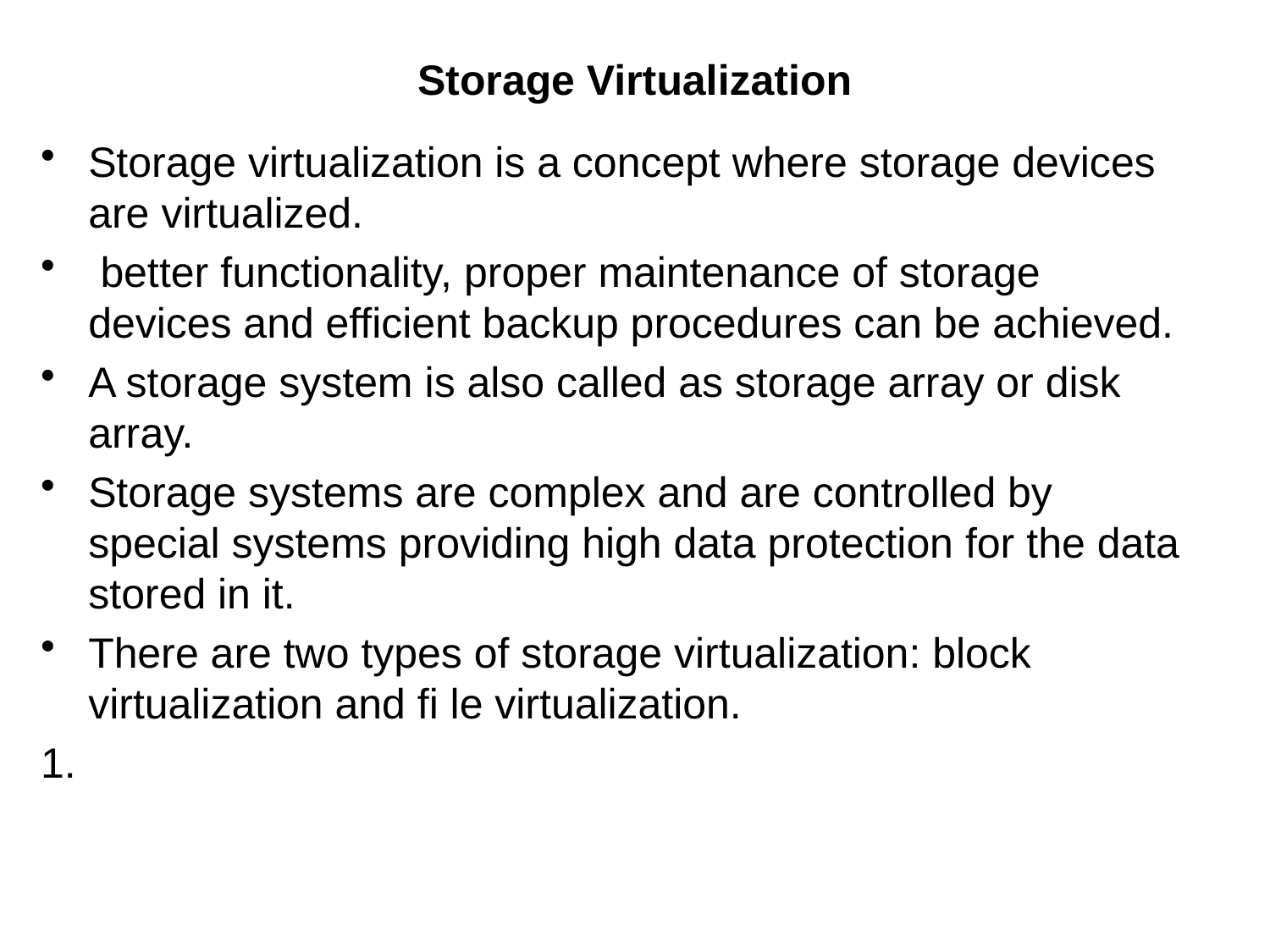

# Storage Virtualization
Storage virtualization is a concept where storage devices are virtualized.
 better functionality, proper maintenance of storage devices and efficient backup procedures can be achieved.
A storage system is also called as storage array or disk array.
Storage systems are complex and are controlled by special systems providing high data protection for the data stored in it.
There are two types of storage virtualization: block virtualization and fi le virtualization.
1.